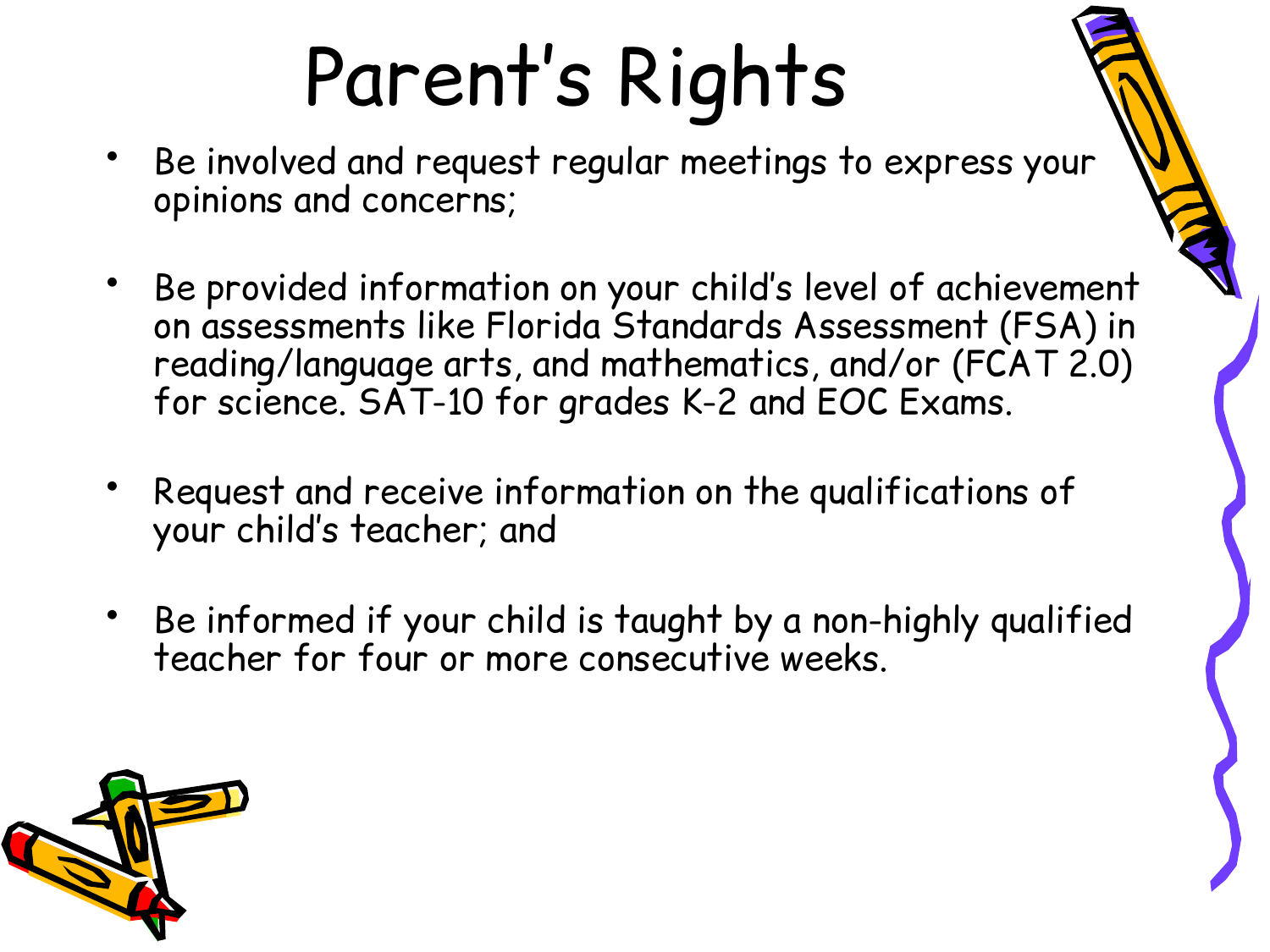

Parent’s Rights
Be involved and request regular meetings to express your opinions and concerns;
Be provided information on your child’s level of achievement on assessments like Florida Standards Assessment (FSA) in reading/language arts, and mathematics, and/or (FCAT 2.0) for science. SAT-10 for grades K-2 and EOC Exams.

Request and receive information on the qualifications of your child’s teacher; and

Be informed if your child is taught by a non-highly qualified teacher for four or more consecutive weeks.